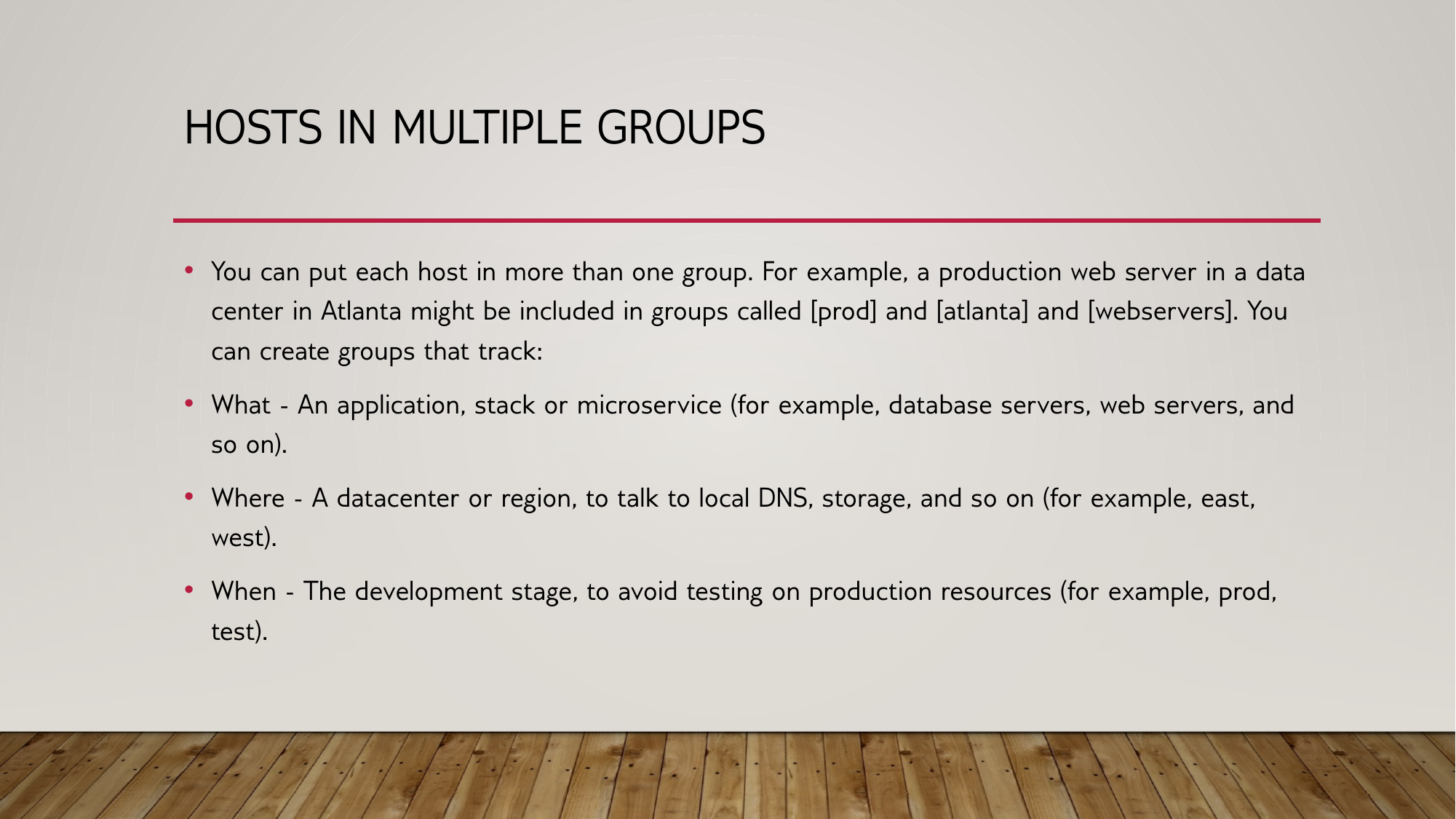

# Hosts in multiple groups
You can put each host in more than one group. For example, a production web server in a data center in Atlanta might be included in groups called [prod] and [atlanta] and [webservers]. You can create groups that track:
What - An application, stack or microservice (for example, database servers, web servers, and so on).
Where - A datacenter or region, to talk to local DNS, storage, and so on (for example, east, west).
When - The development stage, to avoid testing on production resources (for example, prod, test).